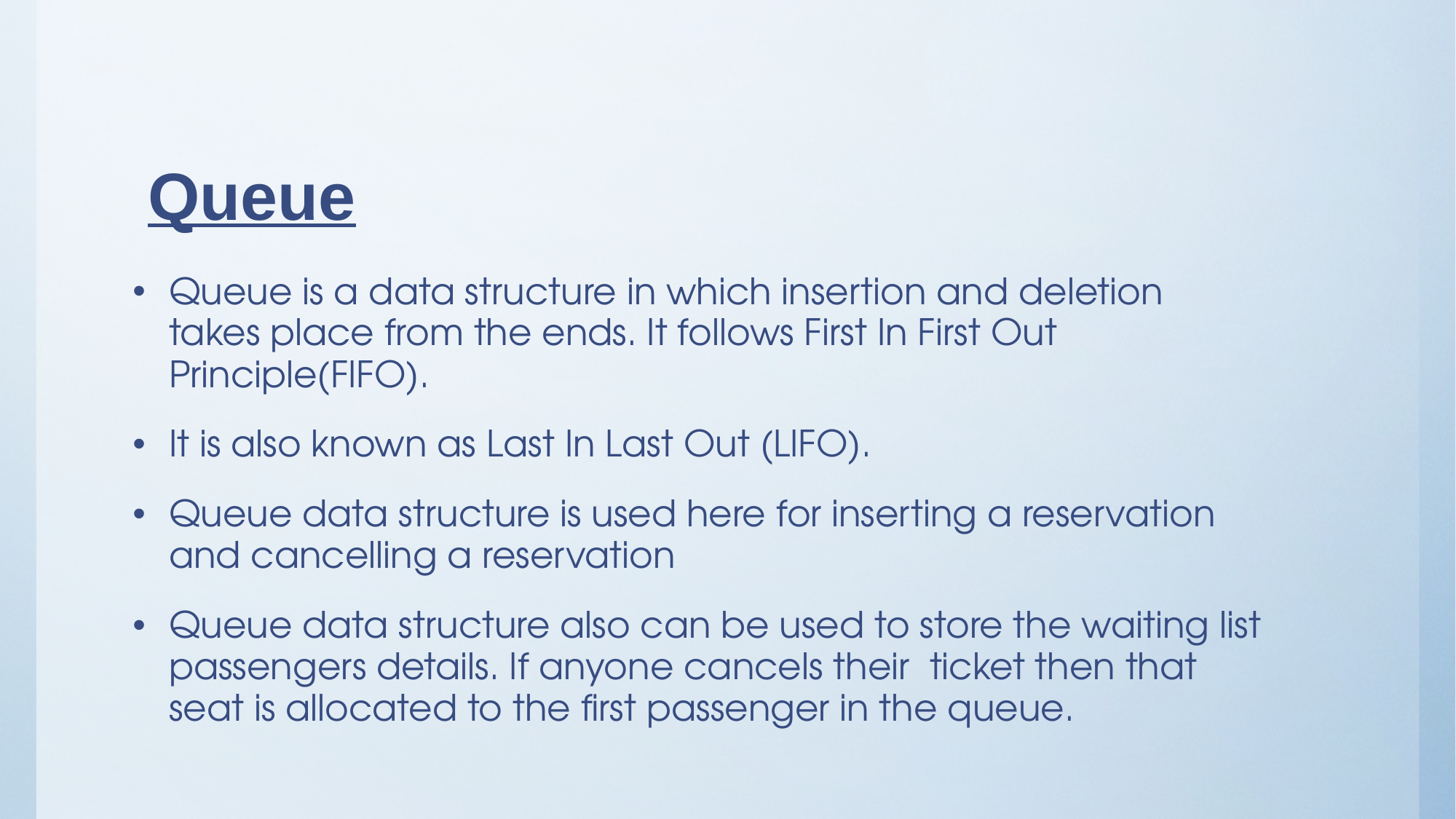

# Queue
Queue is a data structure in which insertion and deletion takes place from the ends. It follows First In First Out Principle(FIFO).
It is also known as Last In Last Out (LIFO).
Queue data structure is used here for inserting a reservation and cancelling a reservation
Queue data structure also can be used to store the waiting list passengers details. If anyone cancels their  ticket then that seat is allocated to the first passenger in the queue.